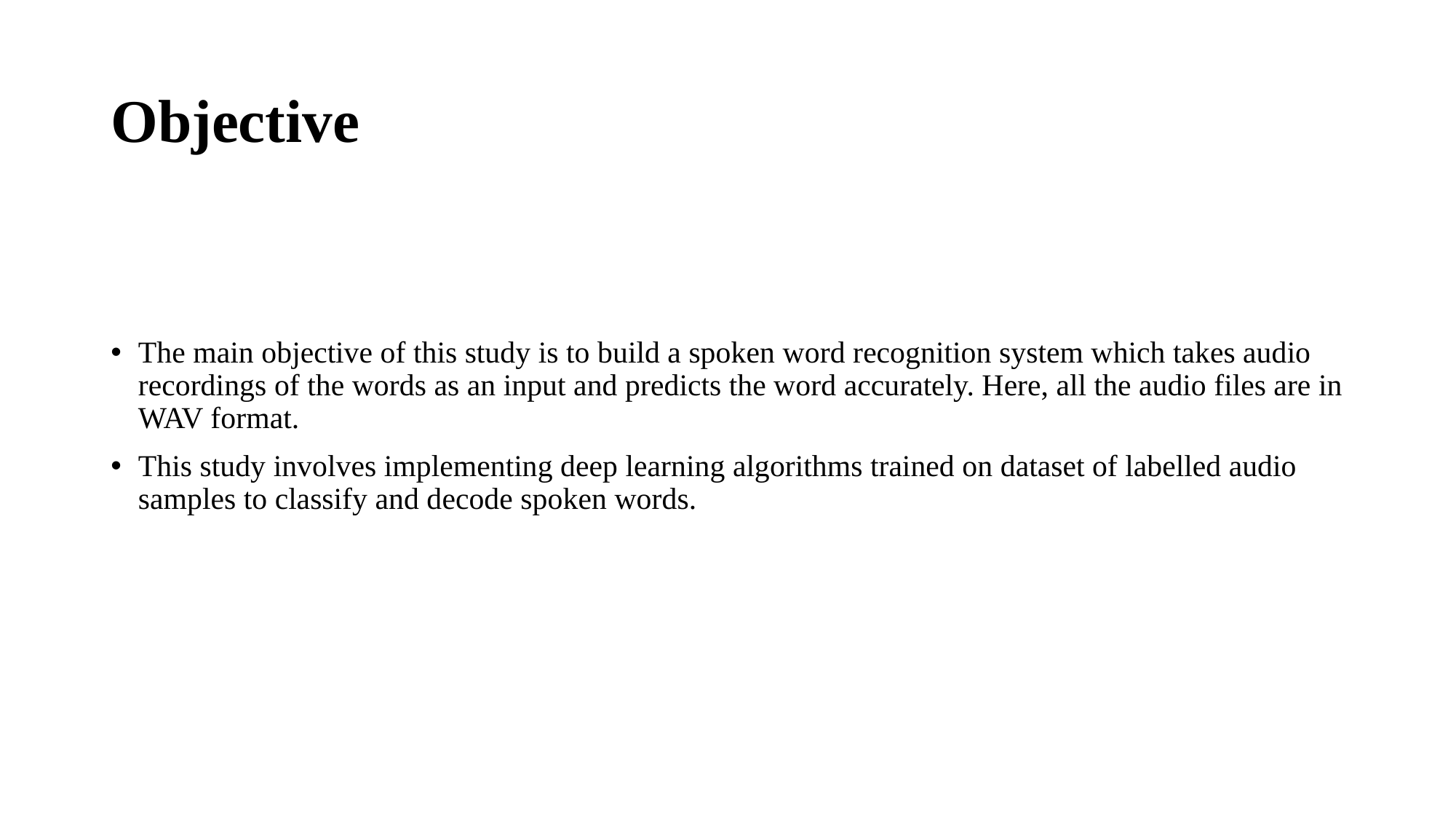

# Objective

The main objective of this study is to build a spoken word recognition system which takes audio recordings of the words as an input and predicts the word accurately. Here, all the audio files are in WAV format.
This study involves implementing deep learning algorithms trained on dataset of labelled audio samples to classify and decode spoken words.